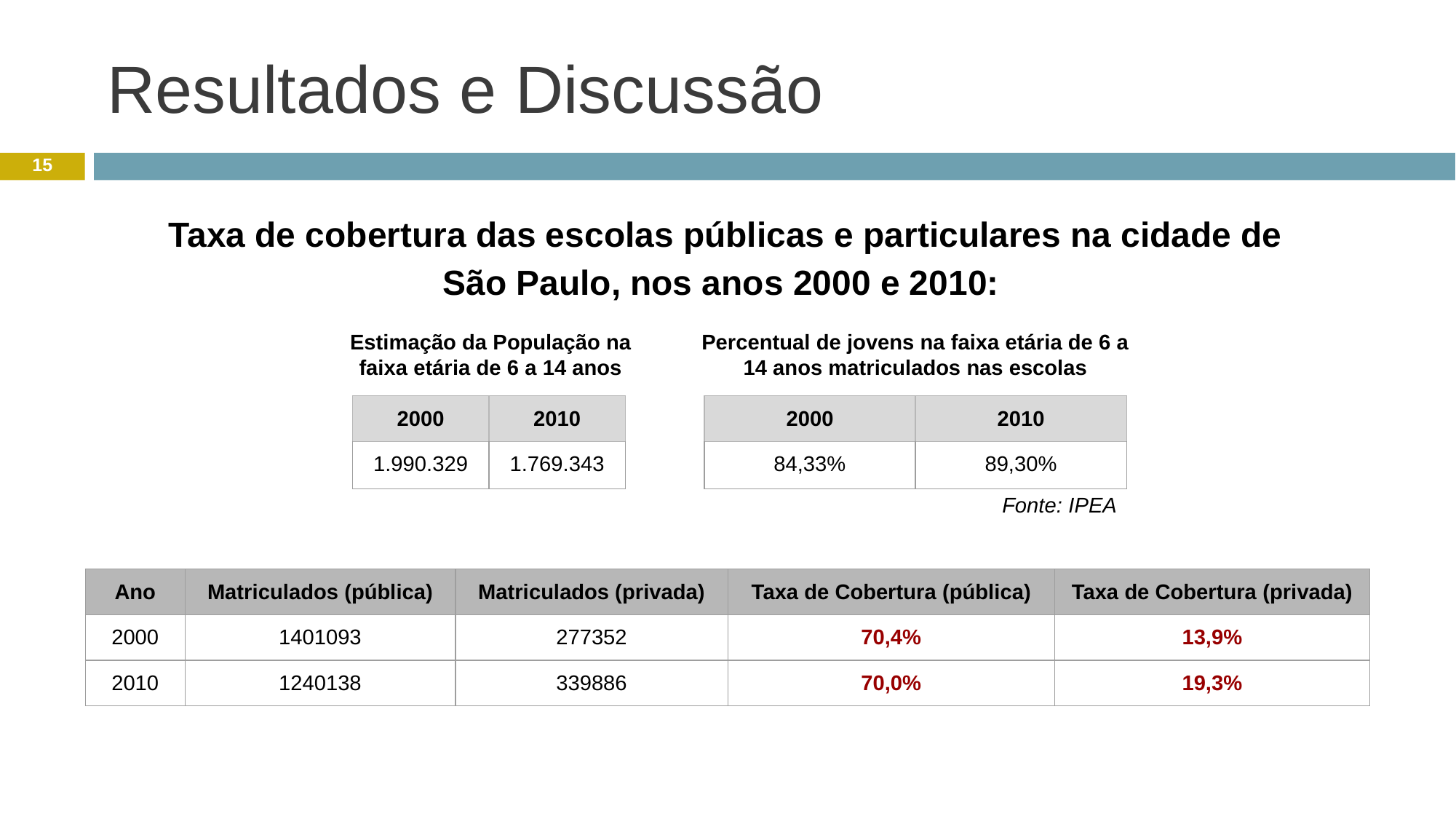

# Resultados e Discussão
15
Taxa de cobertura das escolas públicas e particulares na cidade de São Paulo, nos anos 2000 e 2010:
Percentual de jovens na faixa etária de 6 a 14 anos matriculados nas escolas

Estimação da População na faixa etária de 6 a 14 anos

| 2000 | 2010 |
| --- | --- |
| 1.990.329 | 1.769.343 |
| 2000 | 2010 |
| --- | --- |
| 84,33% | 89,30% |
Fonte: IPEA
| Ano | Matriculados (pública) | Matriculados (privada) | Taxa de Cobertura (pública) | Taxa de Cobertura (privada) |
| --- | --- | --- | --- | --- |
| 2000 | 1401093 | 277352 | 70,4% | 13,9% |
| 2010 | 1240138 | 339886 | 70,0% | 19,3% |